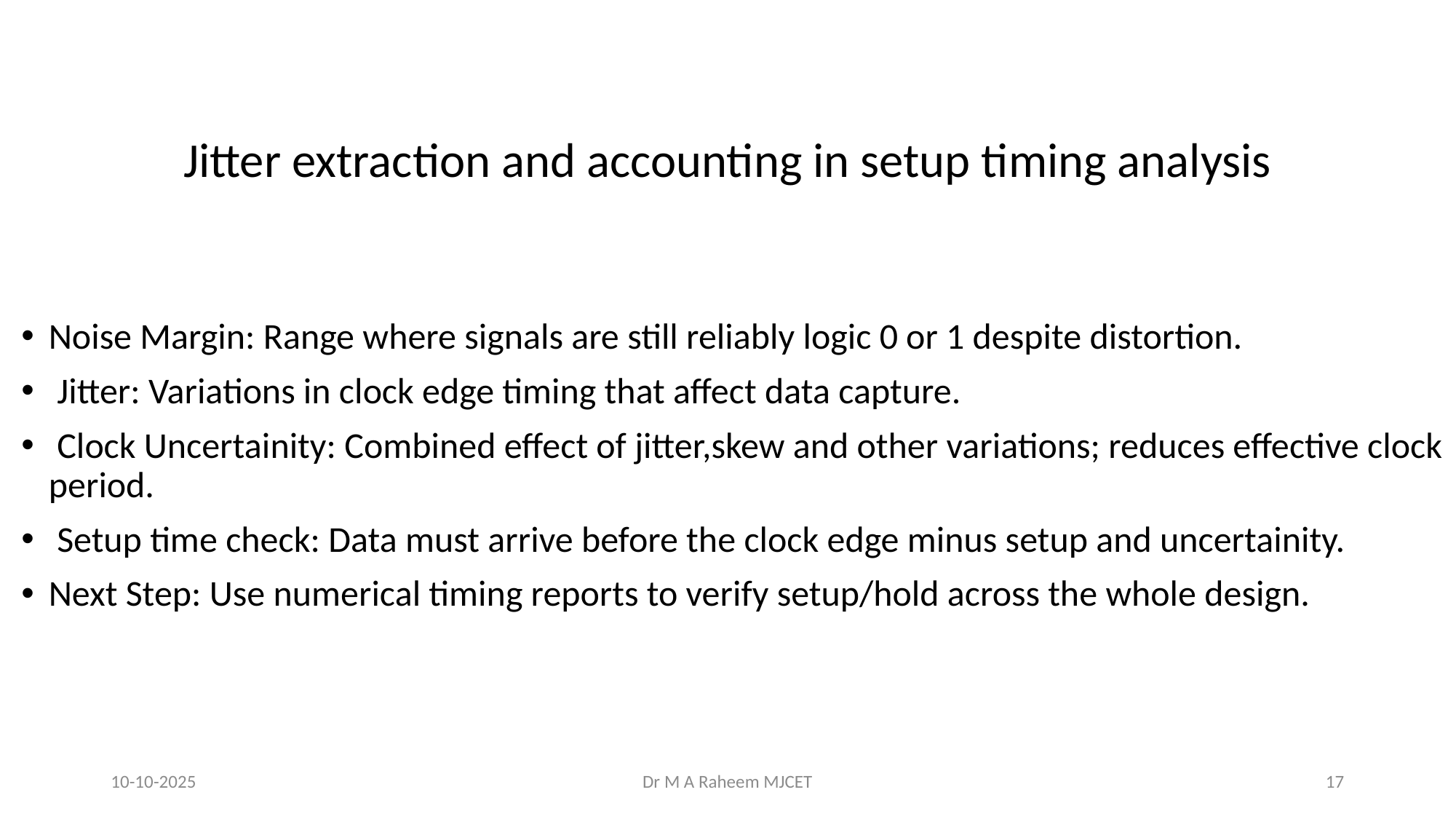

# Jitter extraction and accounting in setup timing analysis
Noise Margin: Range where signals are still reliably logic 0 or 1 despite distortion.
 Jitter: Variations in clock edge timing that affect data capture.
 Clock Uncertainity: Combined effect of jitter,skew and other variations; reduces effective clock period.
 Setup time check: Data must arrive before the clock edge minus setup and uncertainity.
Next Step: Use numerical timing reports to verify setup/hold across the whole design.
10-10-2025
Dr M A Raheem MJCET
17